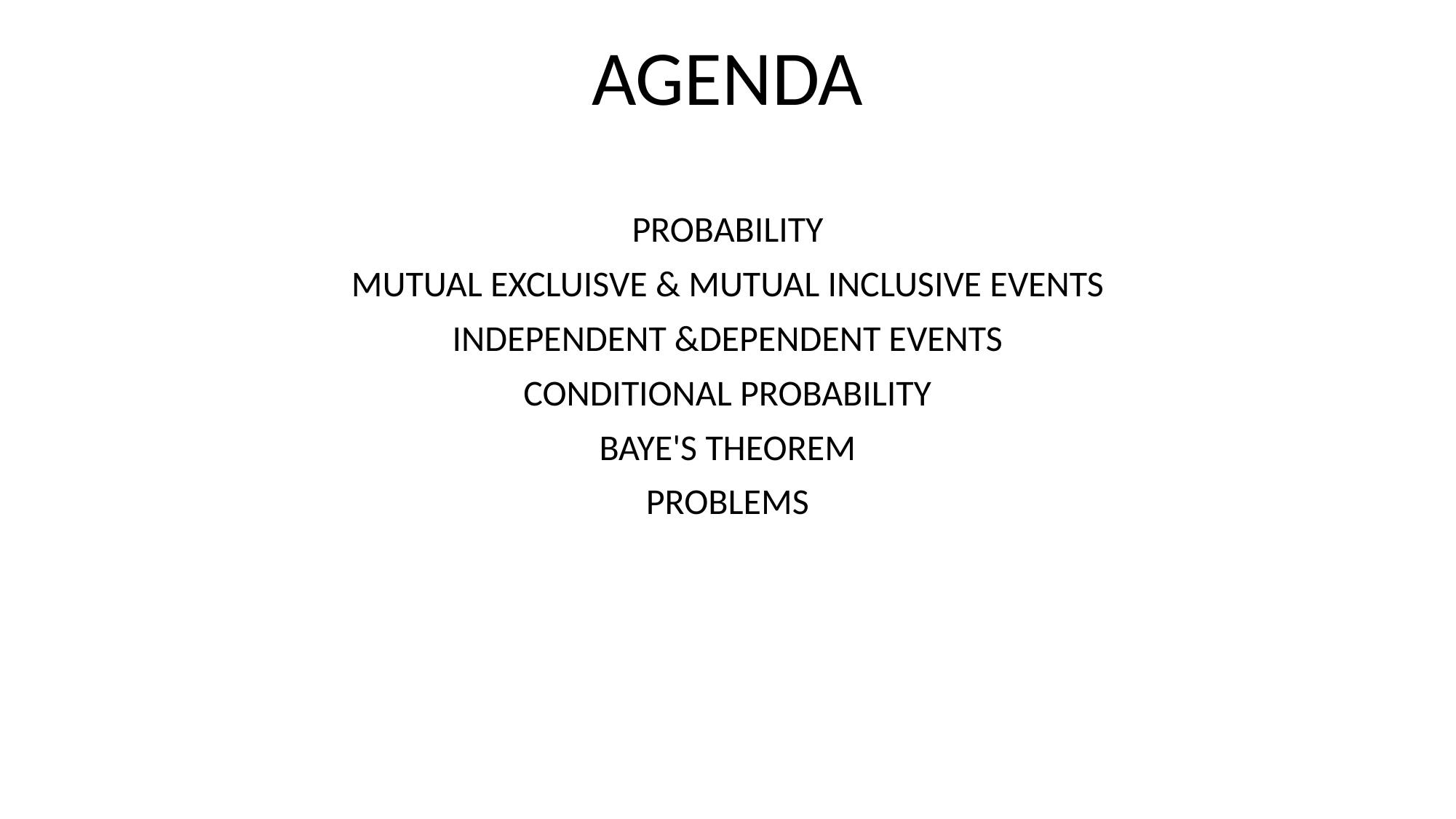

# AGENDA
PROBABILITY
MUTUAL EXCLUISVE & MUTUAL INCLUSIVE EVENTS
INDEPENDENT &DEPENDENT EVENTS
CONDITIONAL PROBABILITY
BAYE'S THEOREM
PROBLEMS